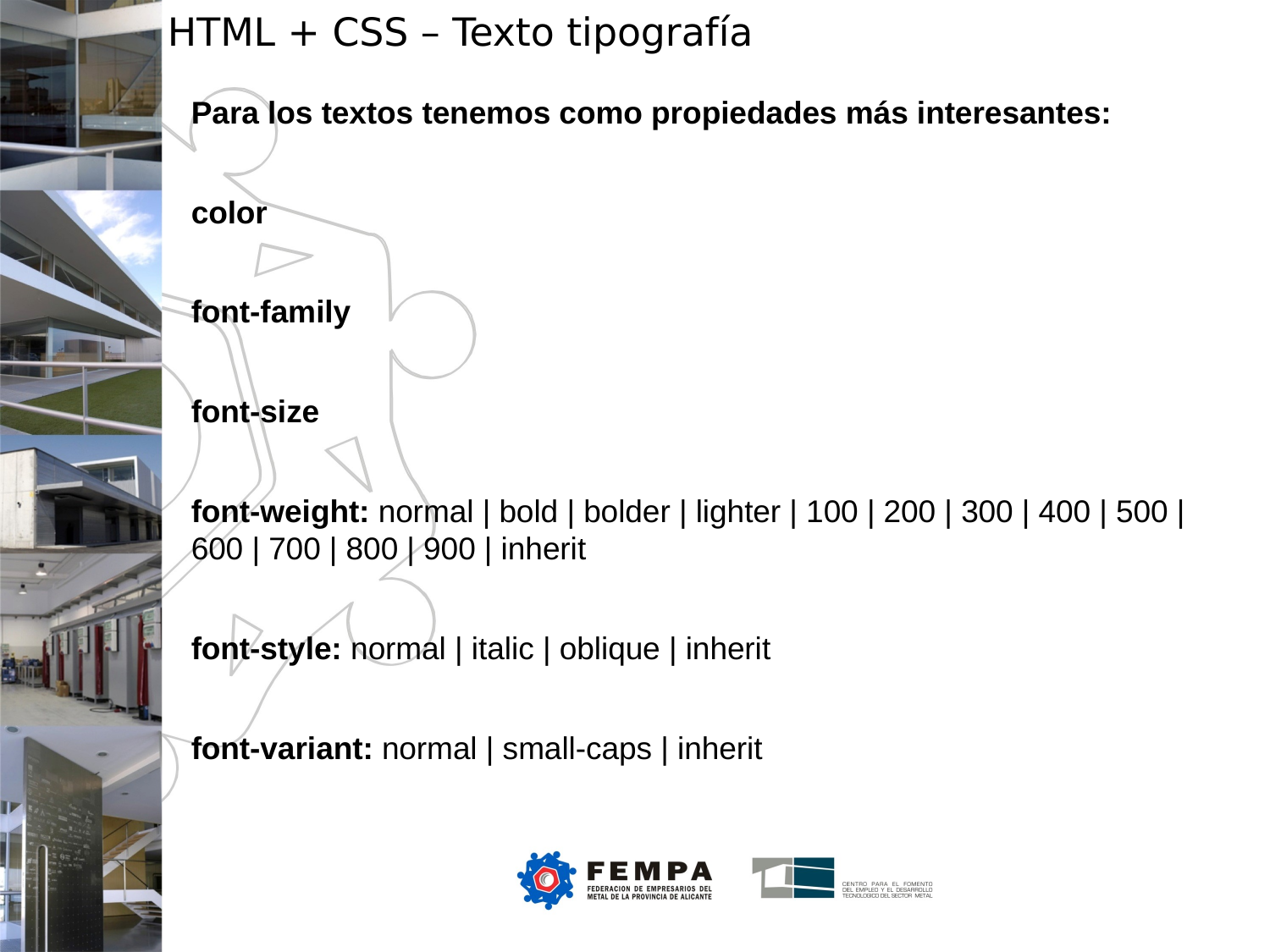

HTML + CSS – Texto tipografía
Para los textos tenemos como propiedades más interesantes:

color

font-family

font-size

font-weight: normal | bold | bolder | lighter | 100 | 200 | 300 | 400 | 500 | 600 | 700 | 800 | 900 | inherit

font-style: normal | italic | oblique | inherit

font-variant: normal | small-caps | inherit